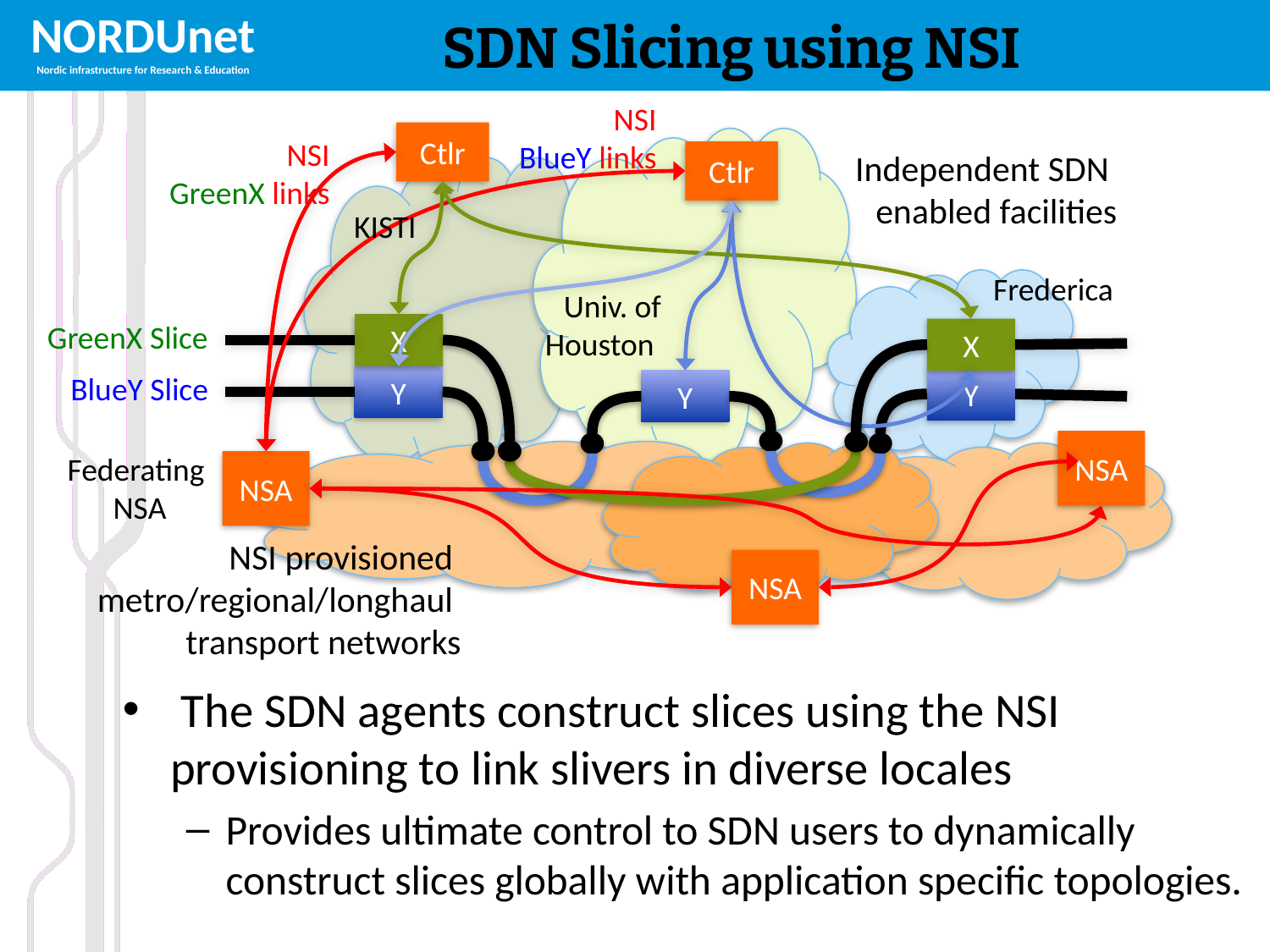

# SDN Slicing using NSI
NSI
BlueY links
Ctlr

Ctlr

X
X
Y
Y
Y

NSI
GreenX links
Independent SDN
enabled facilities
KISTI
Frederica
Univ. of
Houston
GreenX Slice
BlueY Slice

NSA

Federating
NSA
NSA
NSI provisioned
metro/regional/longhaul
transport networks
NSA
 The SDN agents construct slices using the NSI provisioning to link slivers in diverse locales
Provides ultimate control to SDN users to dynamically construct slices globally with application specific topologies.